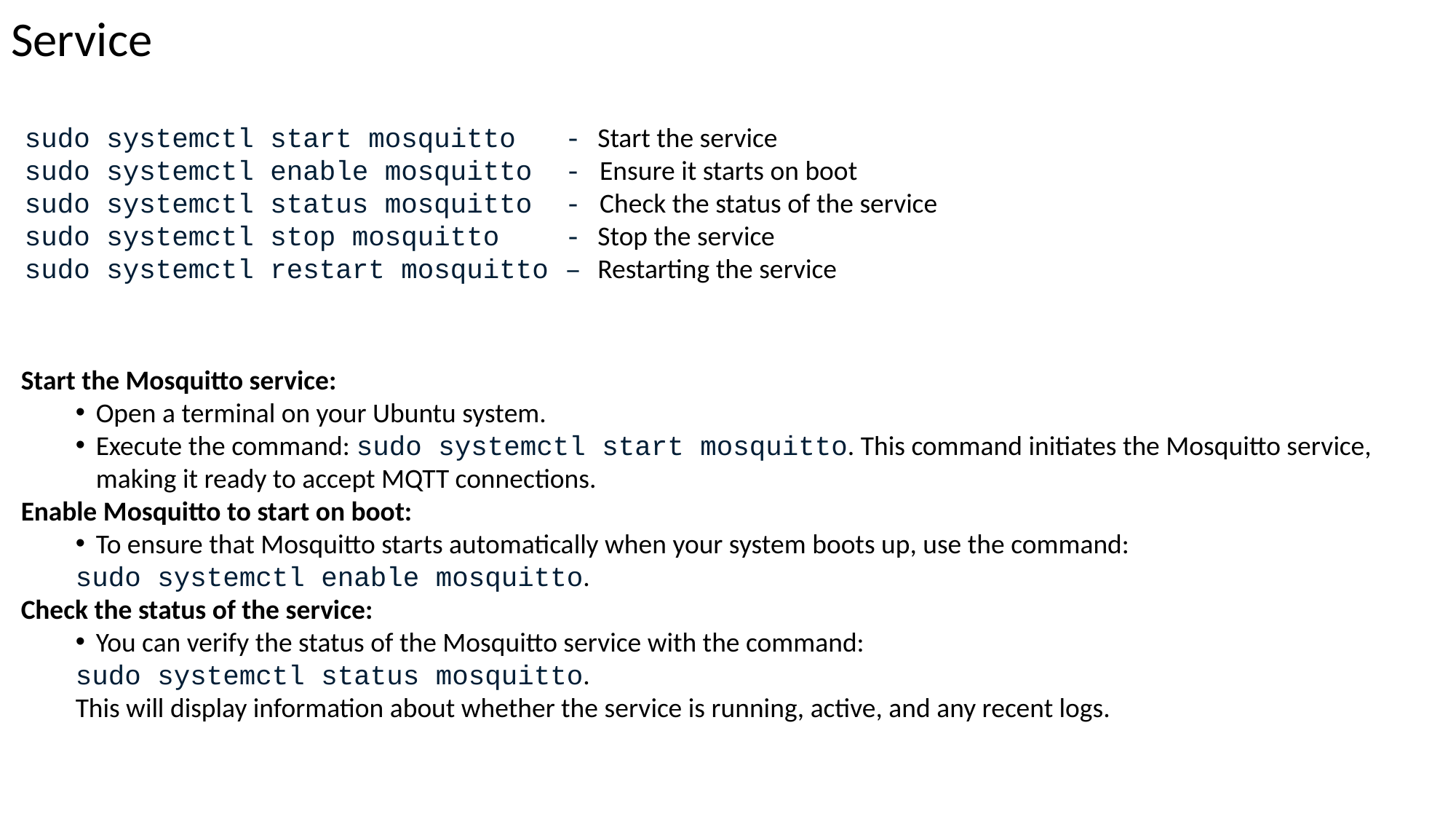

# Service
sudo systemctl start mosquitto   - Start the service
sudo systemctl enable mosquitto  -   Ensure it starts on boot
sudo systemctl status mosquitto  -   Check the status of the service
sudo systemctl stop mosquitto    - Stop the service
sudo systemctl restart mosquitto – Restarting the service

Start the Mosquitto service:
Open a terminal on your Ubuntu system.
Execute the command: sudo systemctl start mosquitto. This command initiates the Mosquitto service, making it ready to accept MQTT connections.
Enable Mosquitto to start on boot:
To ensure that Mosquitto starts automatically when your system boots up, use the command:
sudo systemctl enable mosquitto.
Check the status of the service:
You can verify the status of the Mosquitto service with the command:
sudo systemctl status mosquitto.
This will display information about whether the service is running, active, and any recent logs.